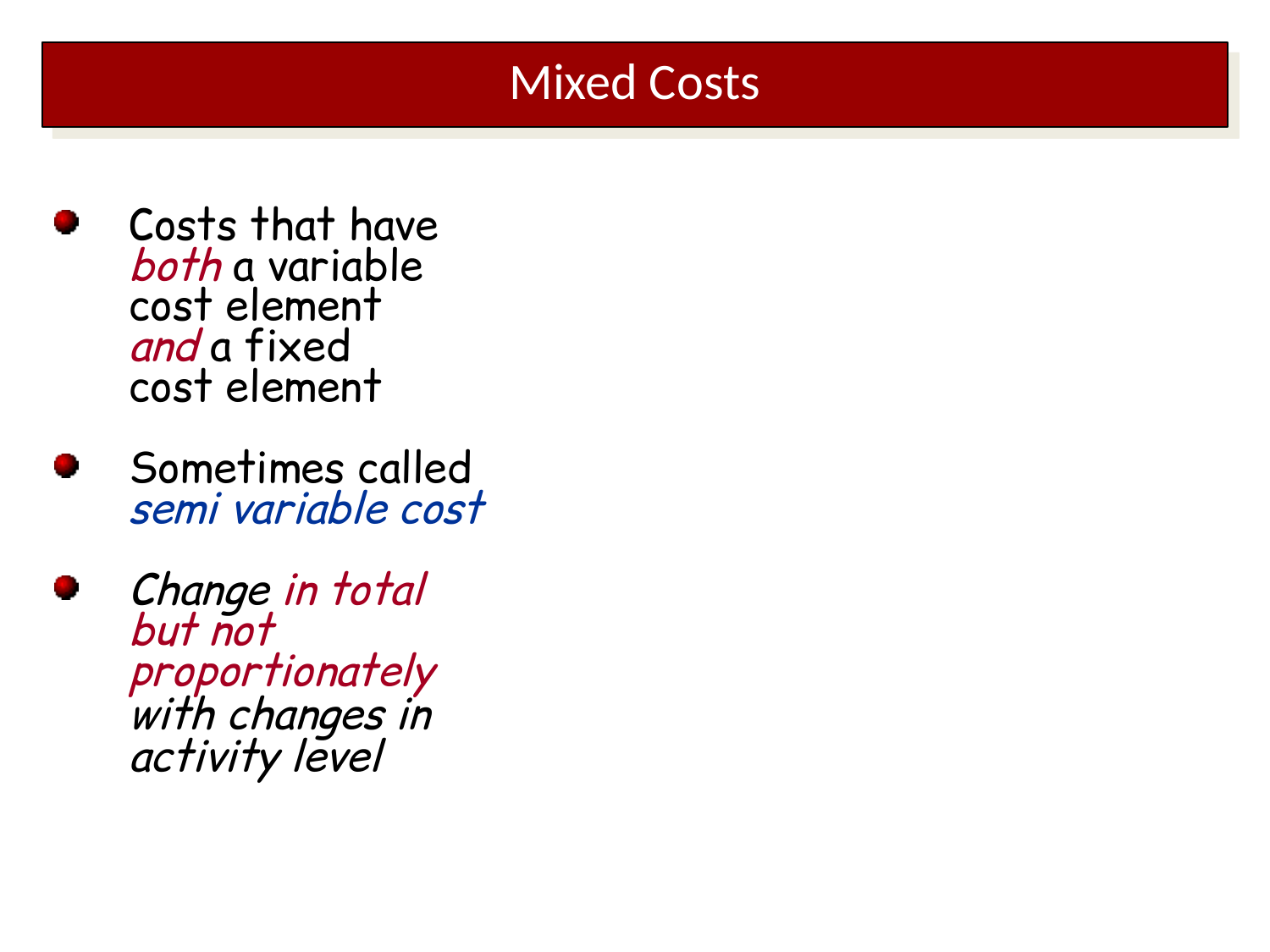

Mixed Costs
Costs that have
	both a variable cost element
	and a fixed
	cost element

Sometimes called
	semi variable cost

Change in total but not proportionately
	with changes in
	activity level